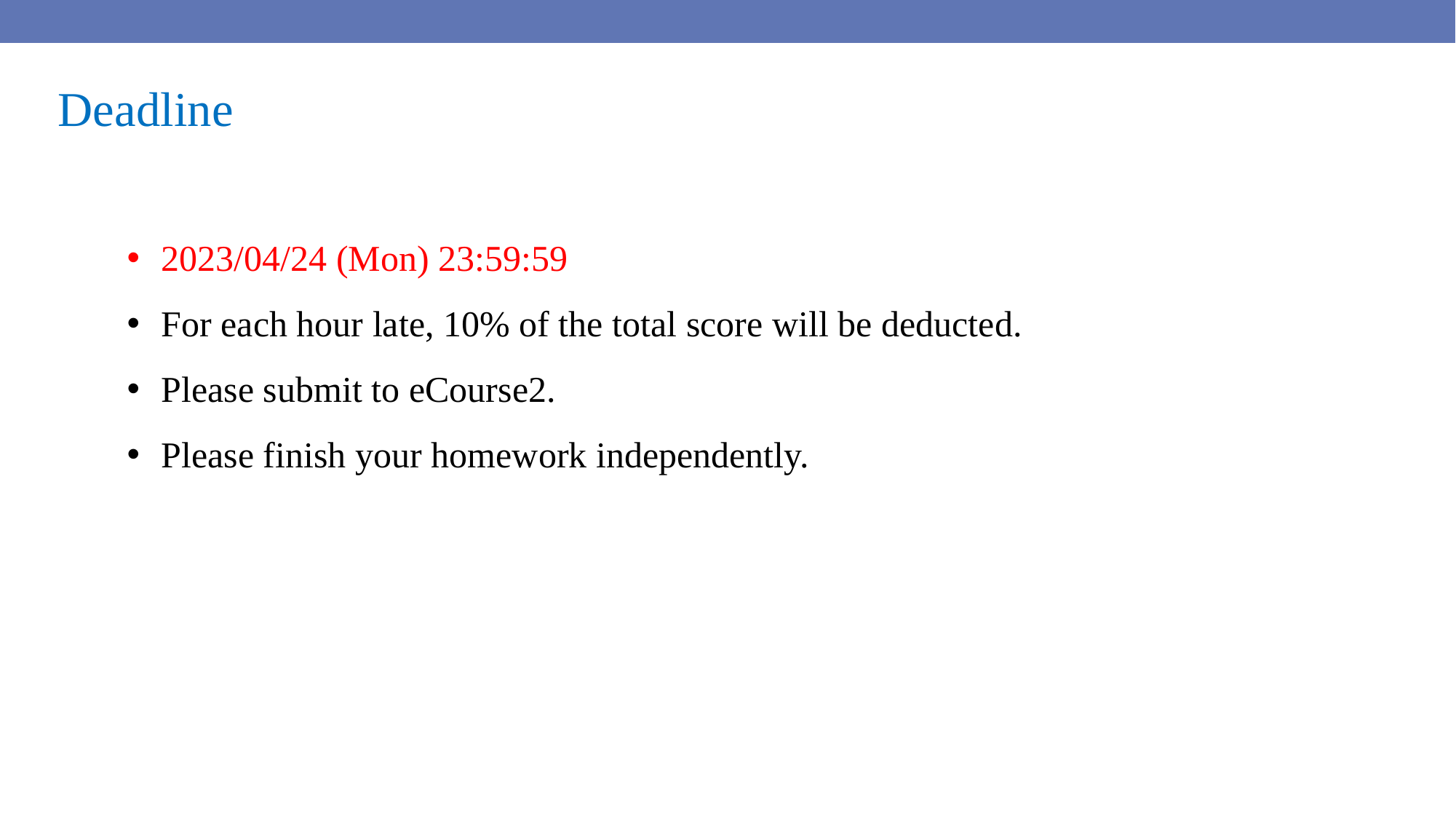

Deadline
2023/04/24 (Mon) 23:59:59
For each hour late, 10% of the total score will be deducted.
Please submit to eCourse2.
Please finish your homework independently.